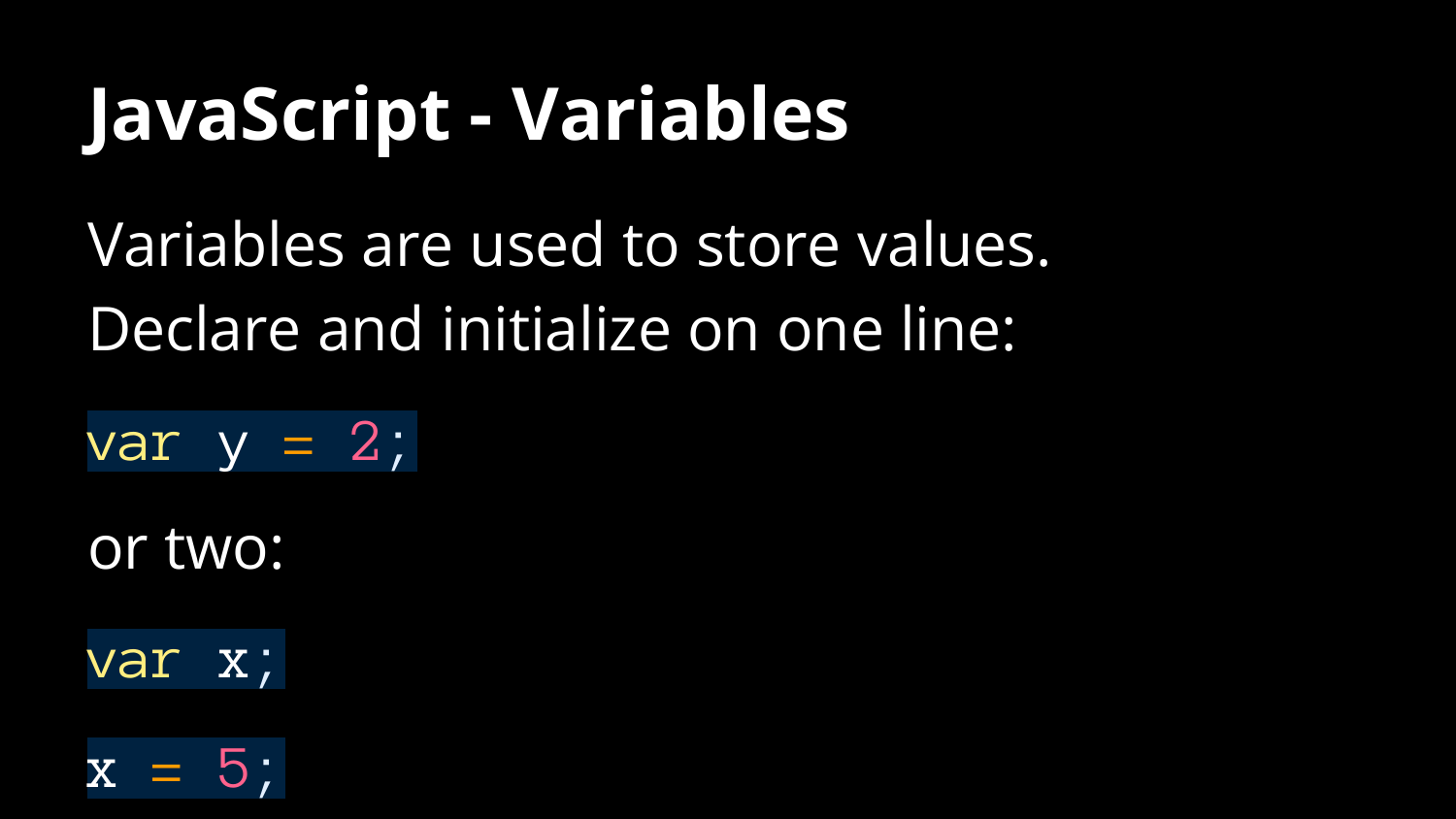

# JavaScript - Variables
Variables are used to store values.
Declare and initialize on one line:
var y = 2;
or two:
var x;
x = 5;